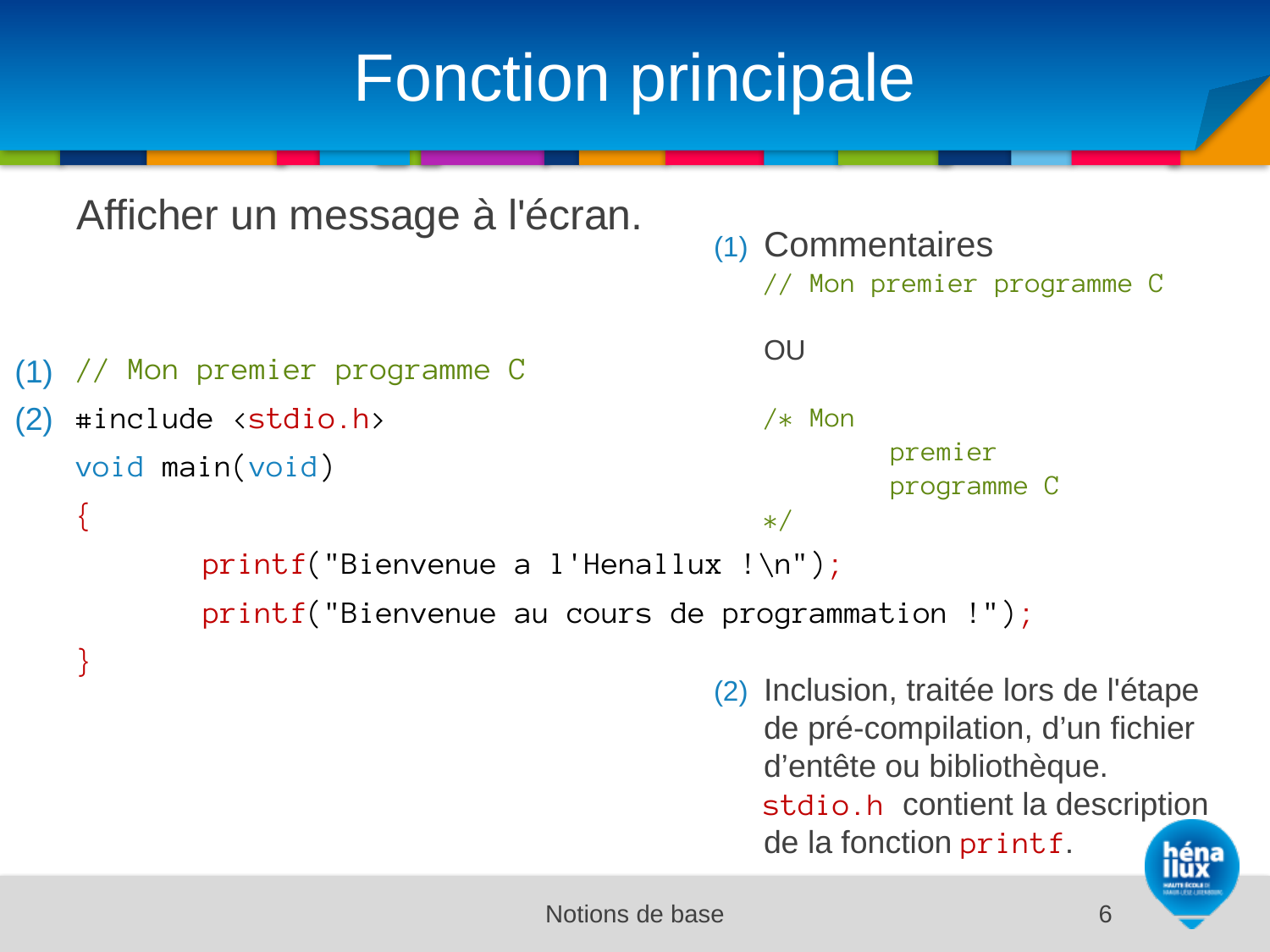

# Fonction principale
Afficher un message à l'écran.

// Mon premier programme C
#include <stdio.h>
void main(void)
{
	printf("Bienvenue a l'Henallux !\n");
	printf("Bienvenue au cours de programmation !");
}

(1)	Commentaires
// Mon premier programme C

	OU
	/* Mon
		premier
		programme C
	*/

(2) 	Inclusion, traitée lors de l'étape de pré-compilation, d’un fichier d’entête ou bibliothèque.
	stdio.h contient la description de la fonction printf.

(1)
(2)
Notions de base
6